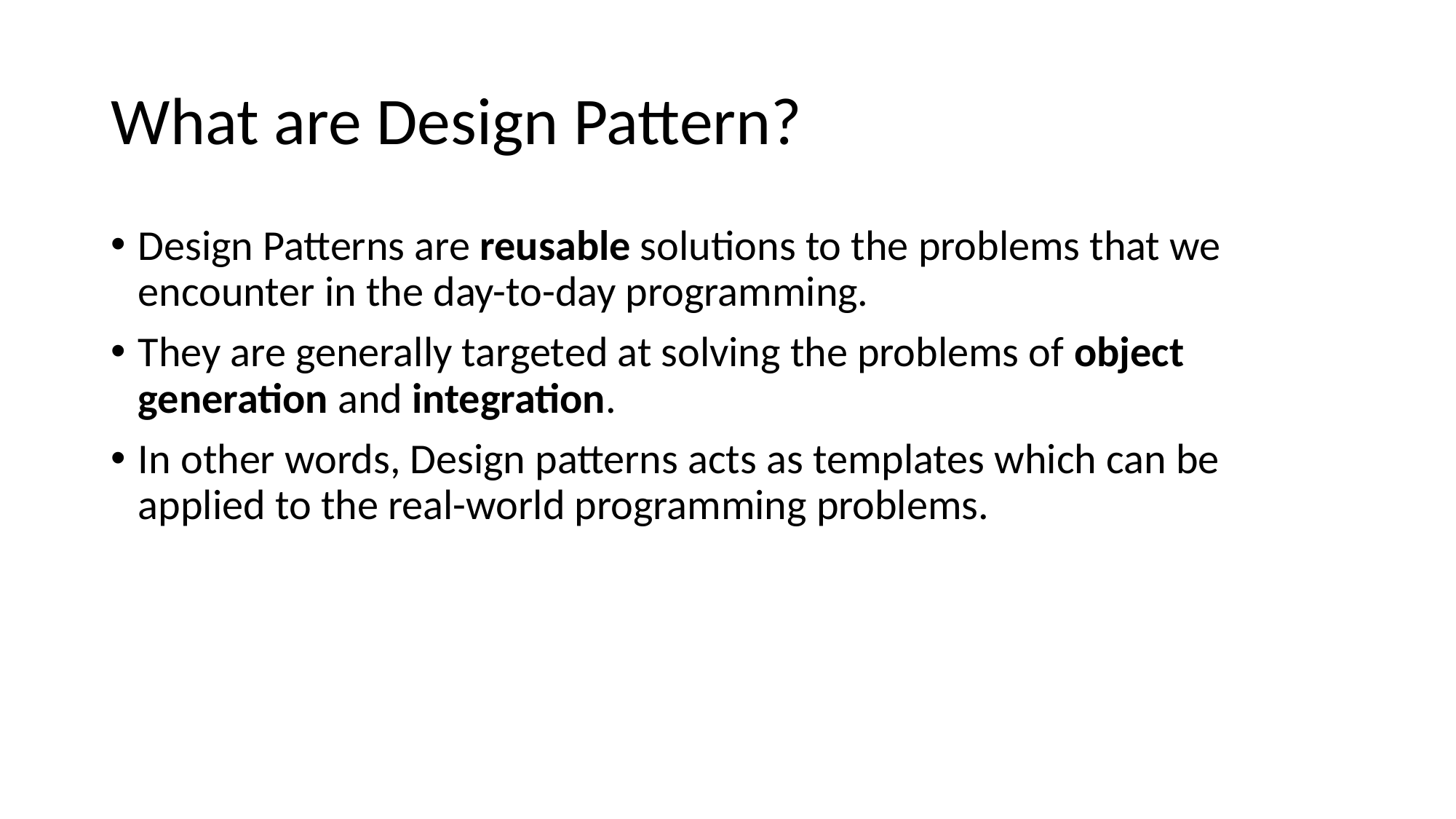

# What are Design Pattern?
Design Patterns are reusable solutions to the problems that we encounter in the day-to-day programming.
They are generally targeted at solving the problems of object generation and integration.
In other words, Design patterns acts as templates which can be applied to the real-world programming problems.